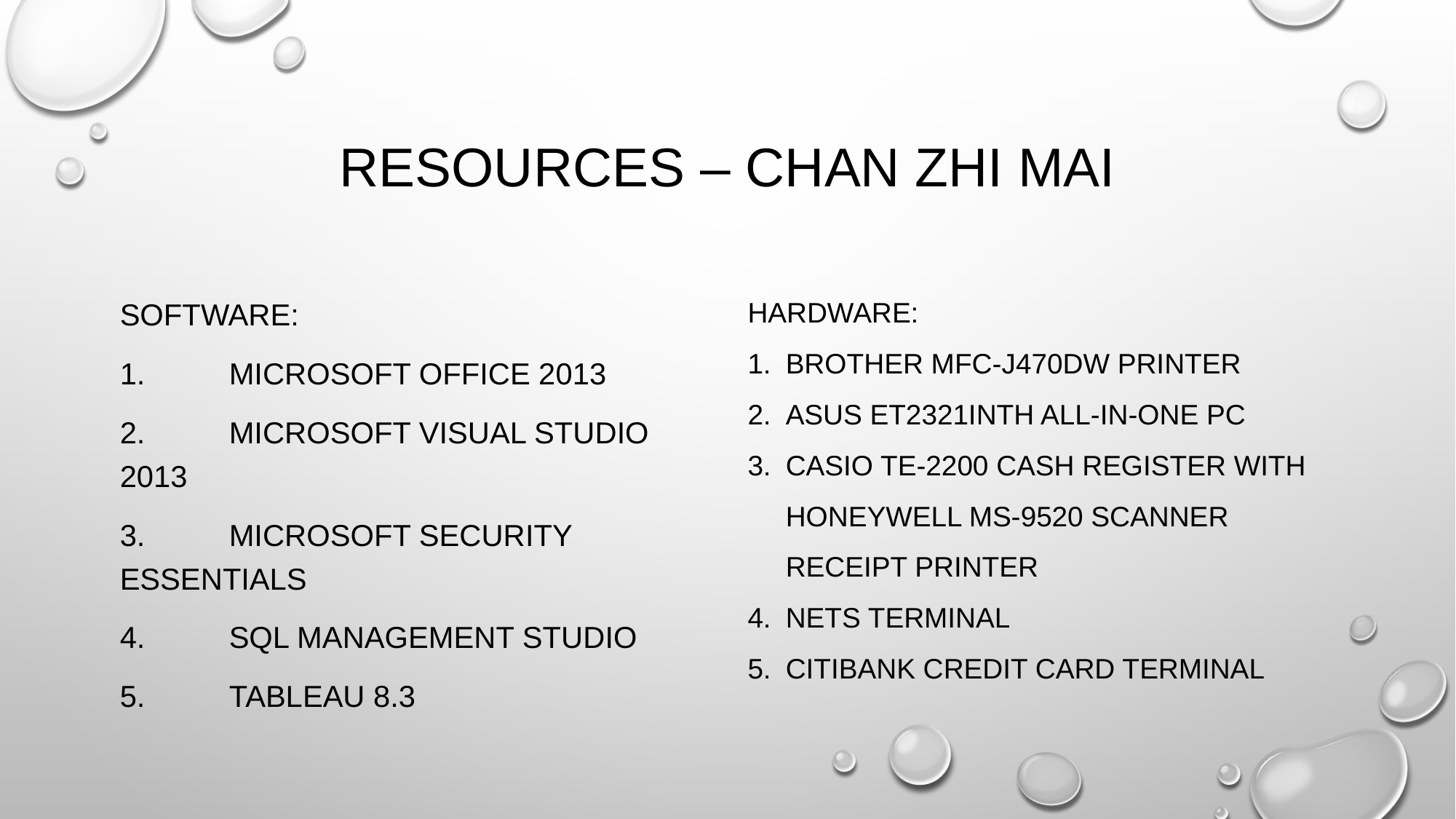

# Resources – chan zhi mai
Software:
1.	Microsoft Office 2013
2.	Microsoft Visual Studio 2013
3.	Microsoft Security Essentials
4.	SQL Management Studio
5.	Tableau 8.3

Hardware:
Brother MFC-J470DW Printer
ASUS ET2321INTH All-In-One PC
Casio TE-2200 Cash Register with Honeywell MS-9520 Scanner Receipt Printer
Nets Terminal
Citibank Credit Card Terminal